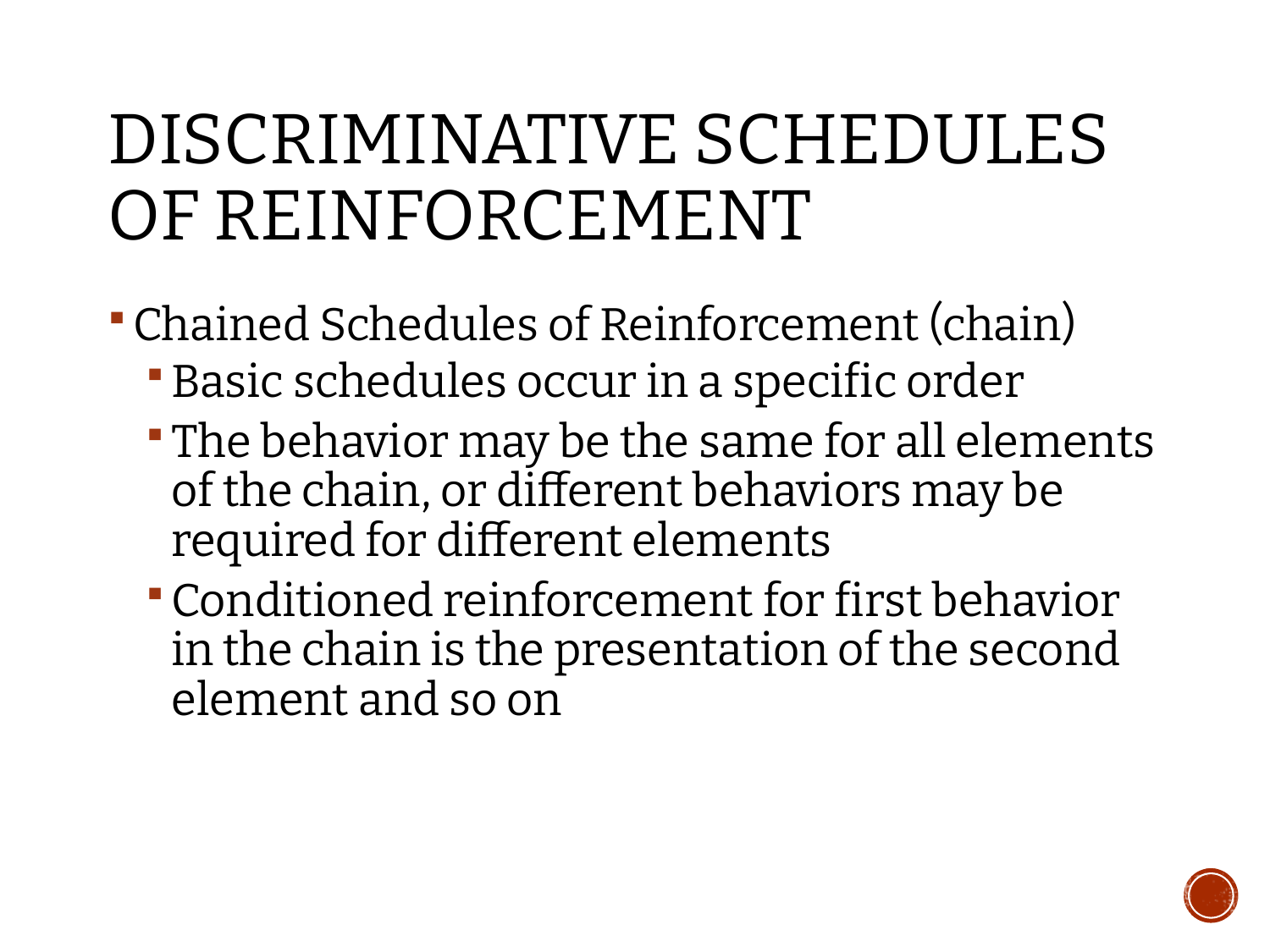

# Discriminative Schedules of Reinforcement
Chained Schedules of Reinforcement (chain)
Basic schedules occur in a specific order
The behavior may be the same for all elements of the chain, or different behaviors may be required for different elements
Conditioned reinforcement for first behavior in the chain is the presentation of the second element and so on